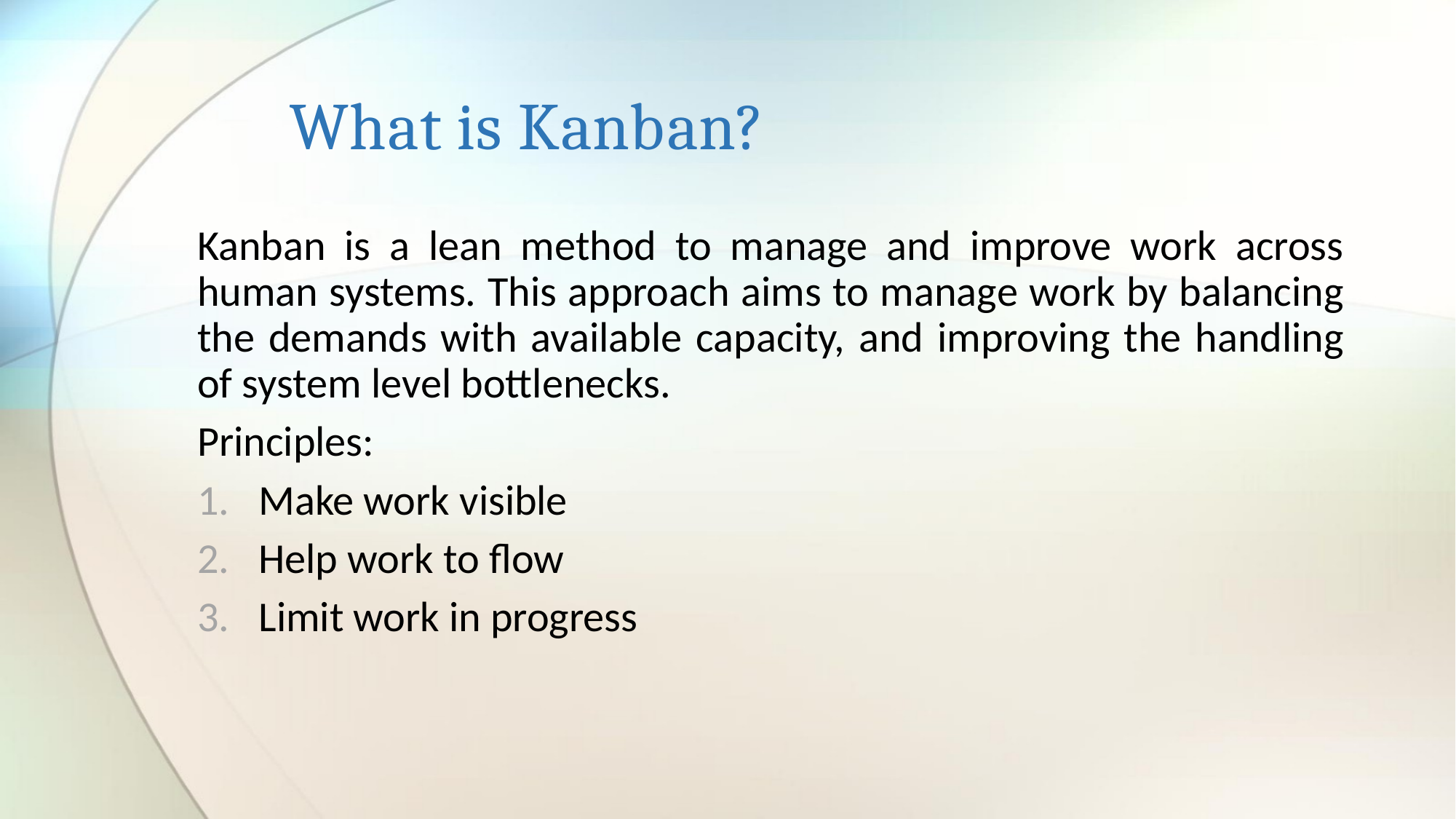

# What is Kanban?
Kanban is a lean method to manage and improve work across human systems. This approach aims to manage work by balancing the demands with available capacity, and improving the handling of system level bottlenecks.
Principles:
Make work visible
Help work to flow
Limit work in progress